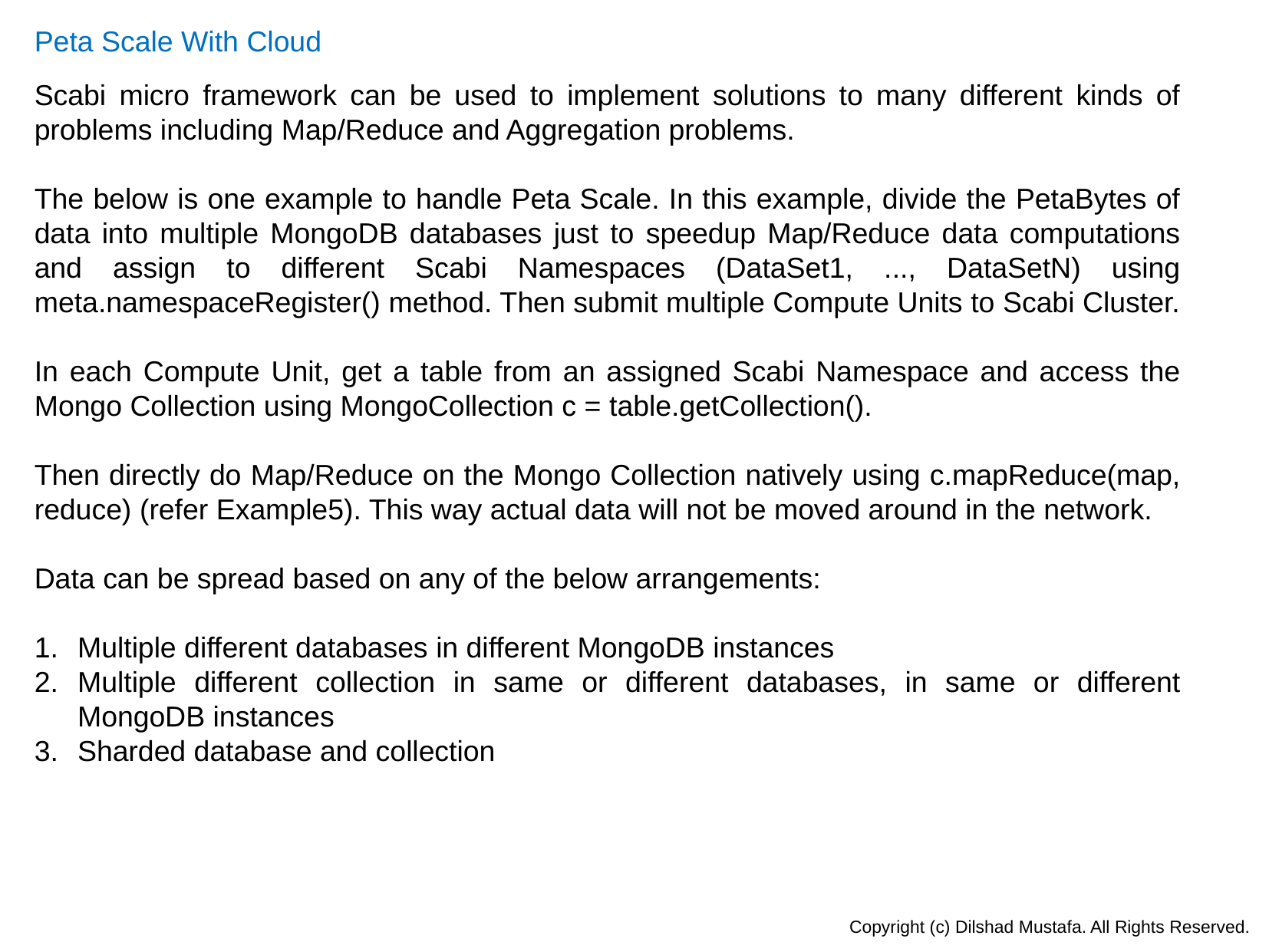

Peta Scale With Cloud
Scabi micro framework can be used to implement solutions to many different kinds of problems including Map/Reduce and Aggregation problems.

The below is one example to handle Peta Scale. In this example, divide the PetaBytes of data into multiple MongoDB databases just to speedup Map/Reduce data computations and assign to different Scabi Namespaces (DataSet1, ..., DataSetN) using meta.namespaceRegister() method. Then submit multiple Compute Units to Scabi Cluster.

In each Compute Unit, get a table from an assigned Scabi Namespace and access the Mongo Collection using MongoCollection c = table.getCollection().

Then directly do Map/Reduce on the Mongo Collection natively using c.mapReduce(map, reduce) (refer Example5). This way actual data will not be moved around in the network.

Data can be spread based on any of the below arrangements:

Multiple different databases in different MongoDB instances
Multiple different collection in same or different databases, in same or different MongoDB instances
Sharded database and collection
Copyright (c) Dilshad Mustafa. All Rights Reserved.